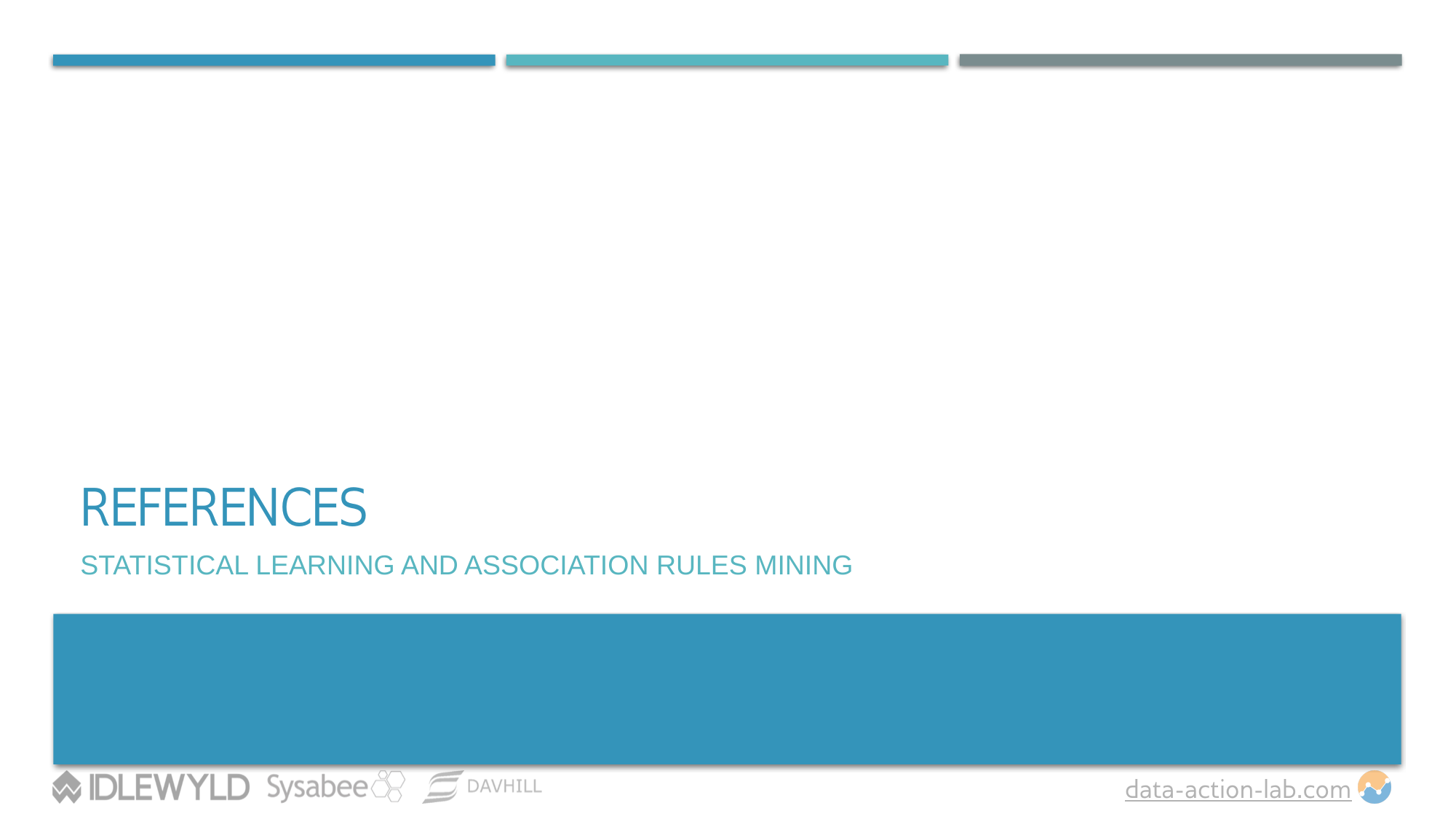

# References
STATISTICAL LEARNING AND ASSOCIATION RULES MINING